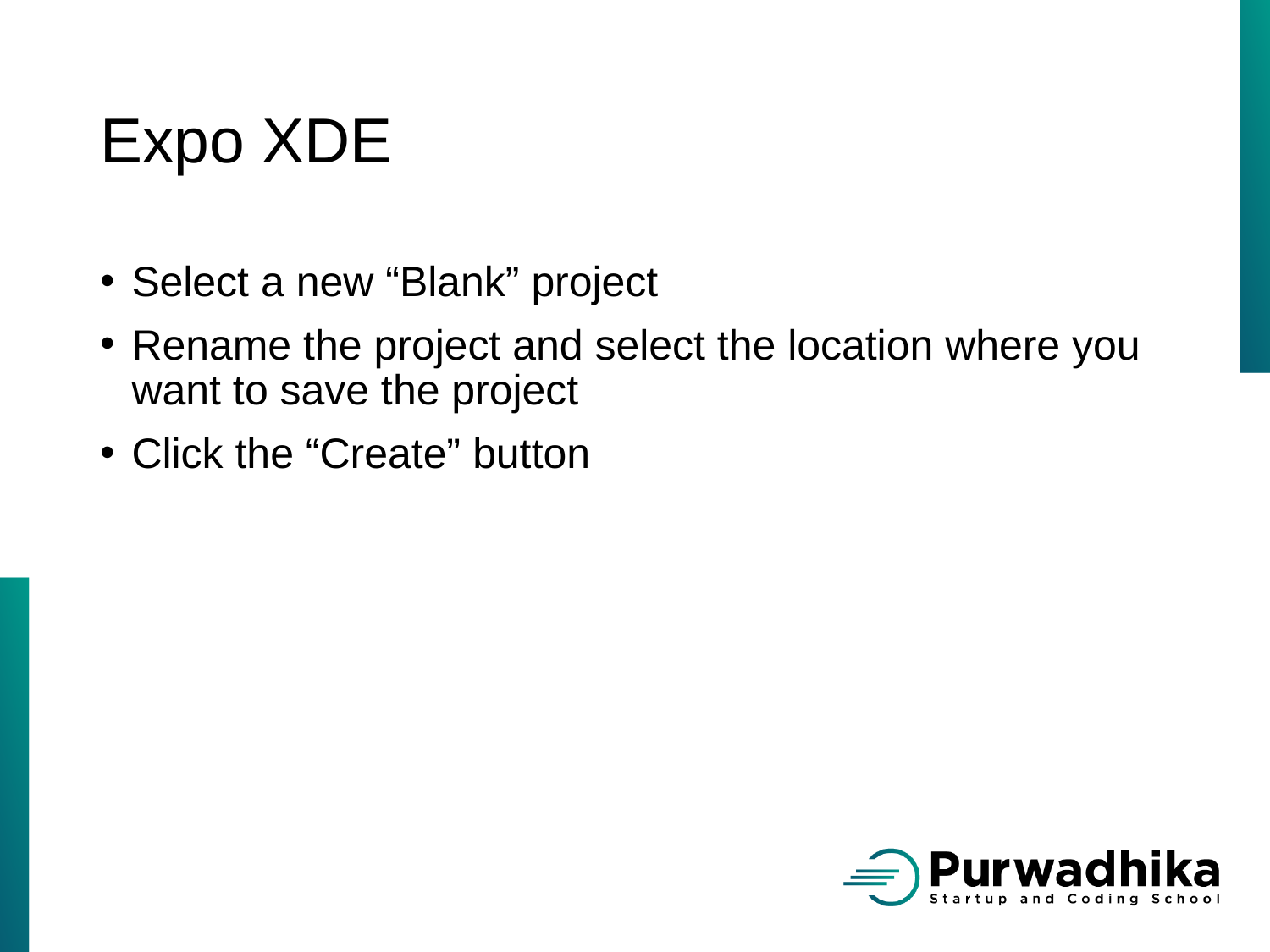

# Expo XDE
Select a new “Blank” project
Rename the project and select the location where you want to save the project
Click the “Create” button